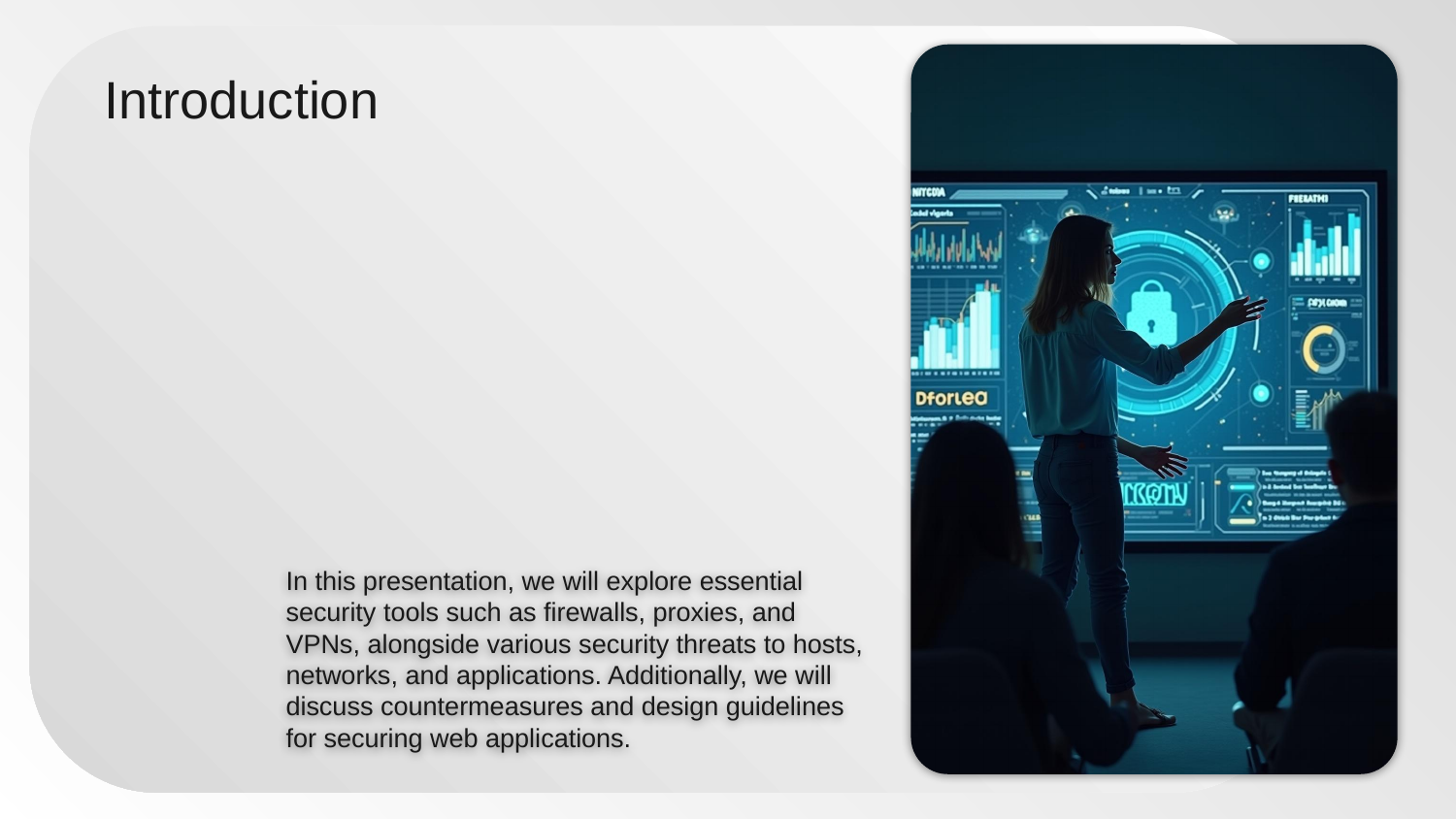

# Introduction
In this presentation, we will explore essential security tools such as firewalls, proxies, and VPNs, alongside various security threats to hosts, networks, and applications. Additionally, we will discuss countermeasures and design guidelines for securing web applications.